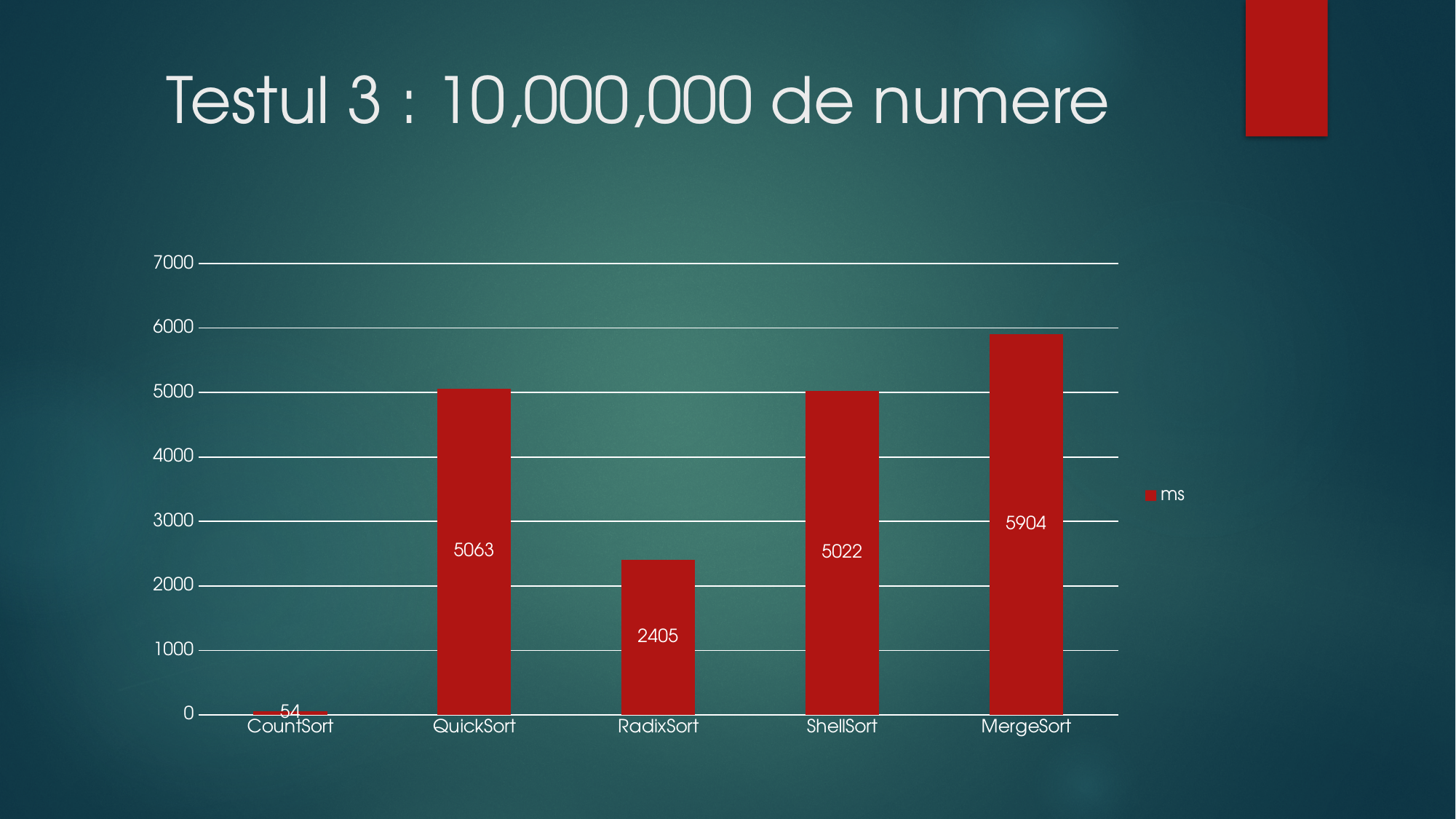

# Testul 3 : 10,000,000 de numere

### Chart

| Category | ms |
|---|---|
| CountSort | 54.0 |
| QuickSort | 5063.0 |
| RadixSort | 2405.0 |
| ShellSort | 5022.0 |
| MergeSort | 5904.0 |